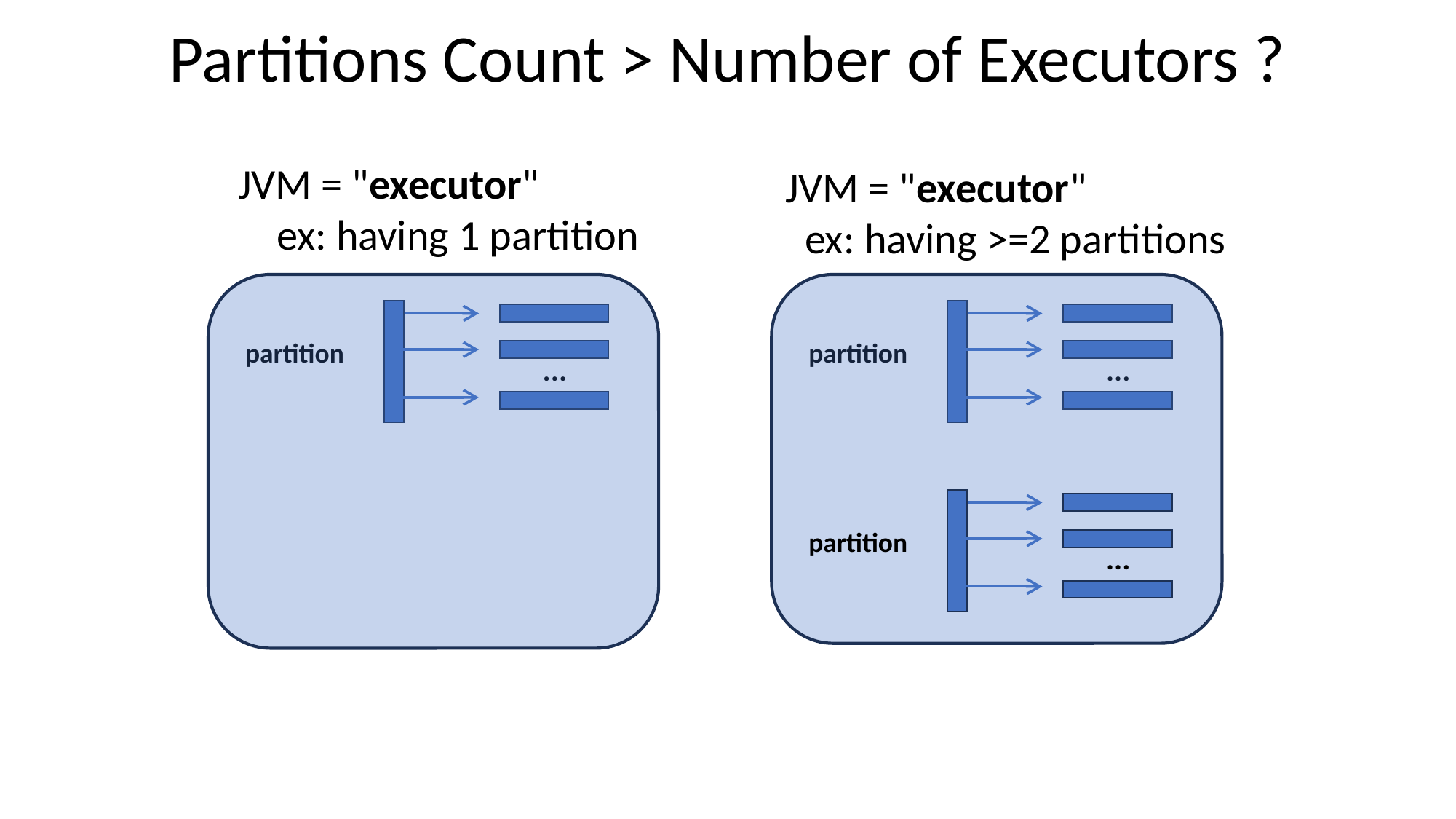

# Partitions Count > Number of Executors ?
JVM = "executor"
    ex: having 1 partition
JVM = "executor"
  ex: having >=2 partitions

...

...

partition
partition

...

partition